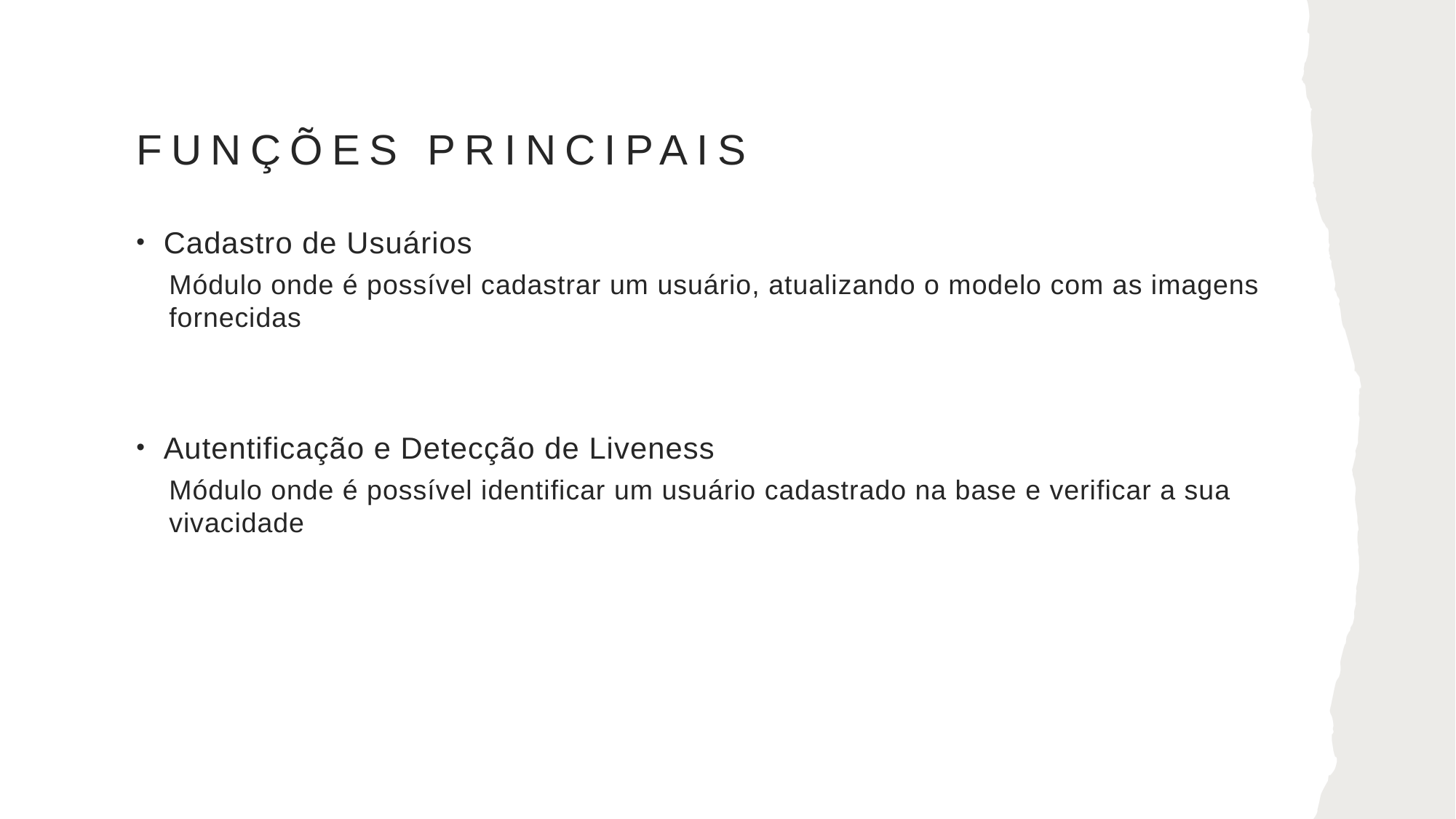

# Funções Principais
Cadastro de Usuários
Módulo onde é possível cadastrar um usuário, atualizando o modelo com as imagens fornecidas

Autentificação e Detecção de Liveness
Módulo onde é possível identificar um usuário cadastrado na base e verificar a sua vivacidade